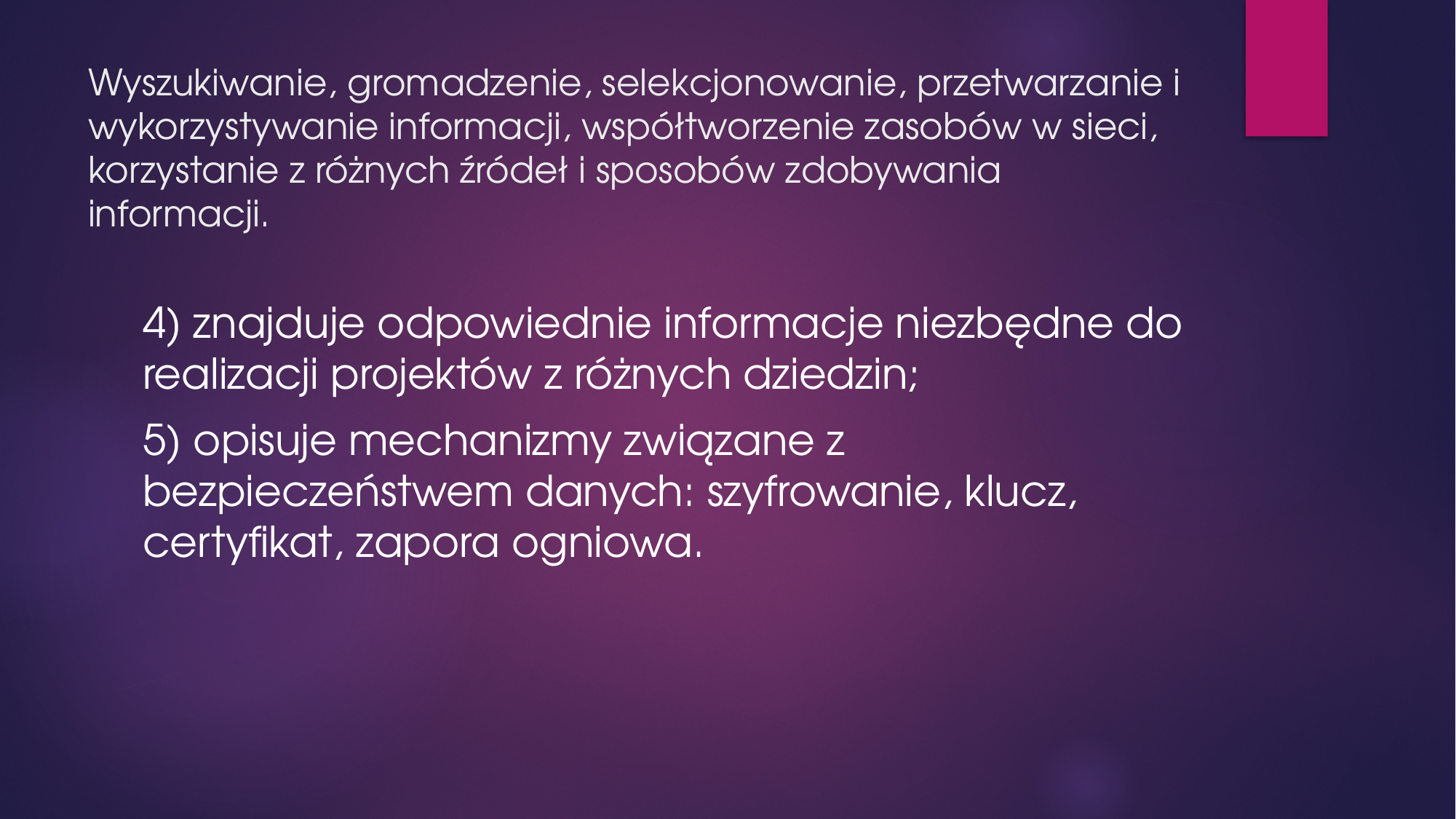

# Wyszukiwanie, gromadzenie, selekcjonowanie, przetwarzanie i wykorzystywanie informacji, współtworzenie zasobów w sieci, korzystanie z różnych źródeł i sposobów zdobywania informacji.
4) znajduje odpowiednie informacje niezbędne do realizacji projektów z różnych dziedzin;
5) opisuje mechanizmy związane z bezpieczeństwem danych: szyfrowanie, klucz, certyfikat, zapora ogniowa.